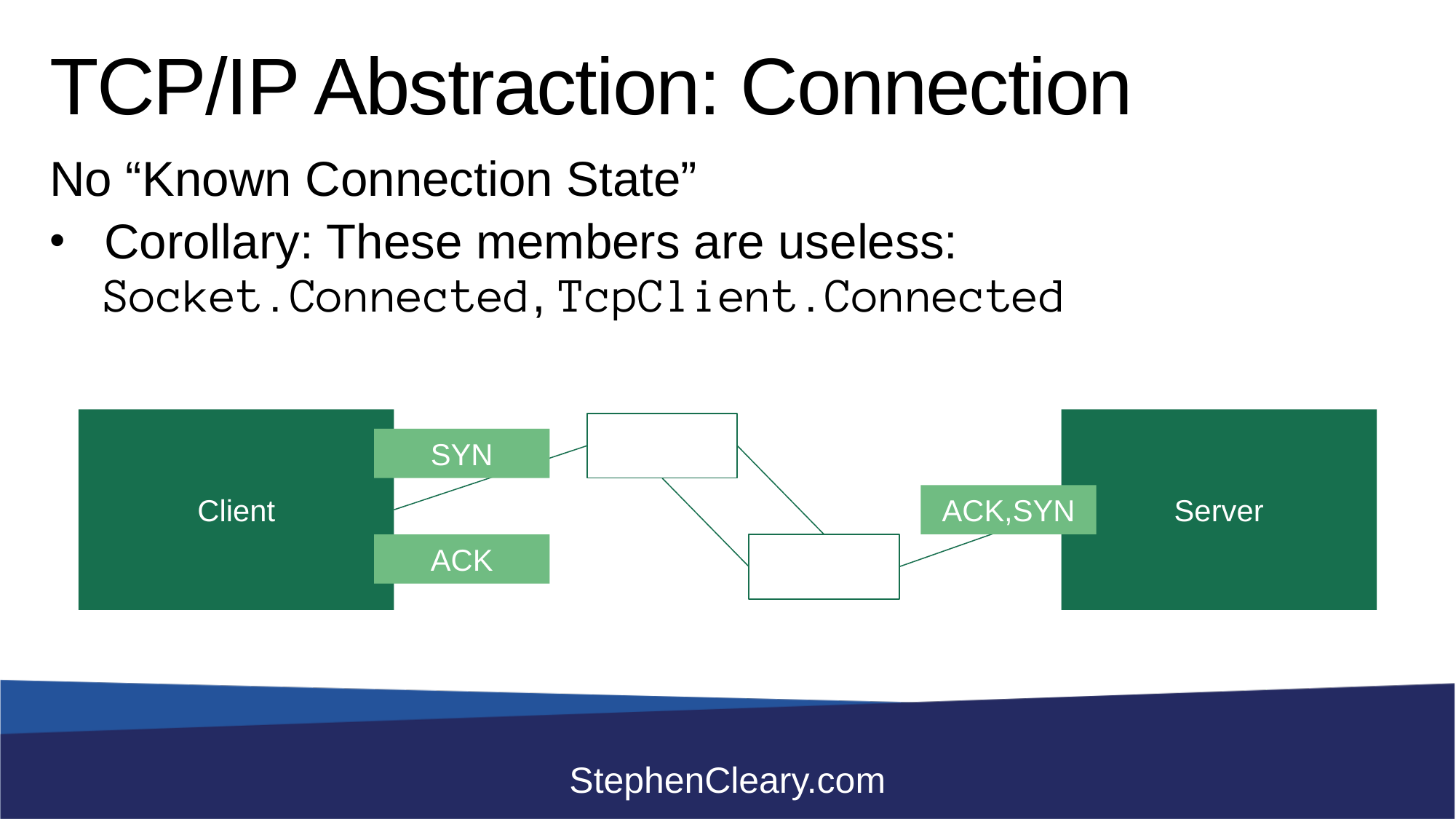

# TCP/IP Abstraction: Connection
No “Known Connection State”
Corollary: These members are useless:
Socket.Connected, TcpClient.Connected
Client
Server

SYN
ACK,SYN
ACK